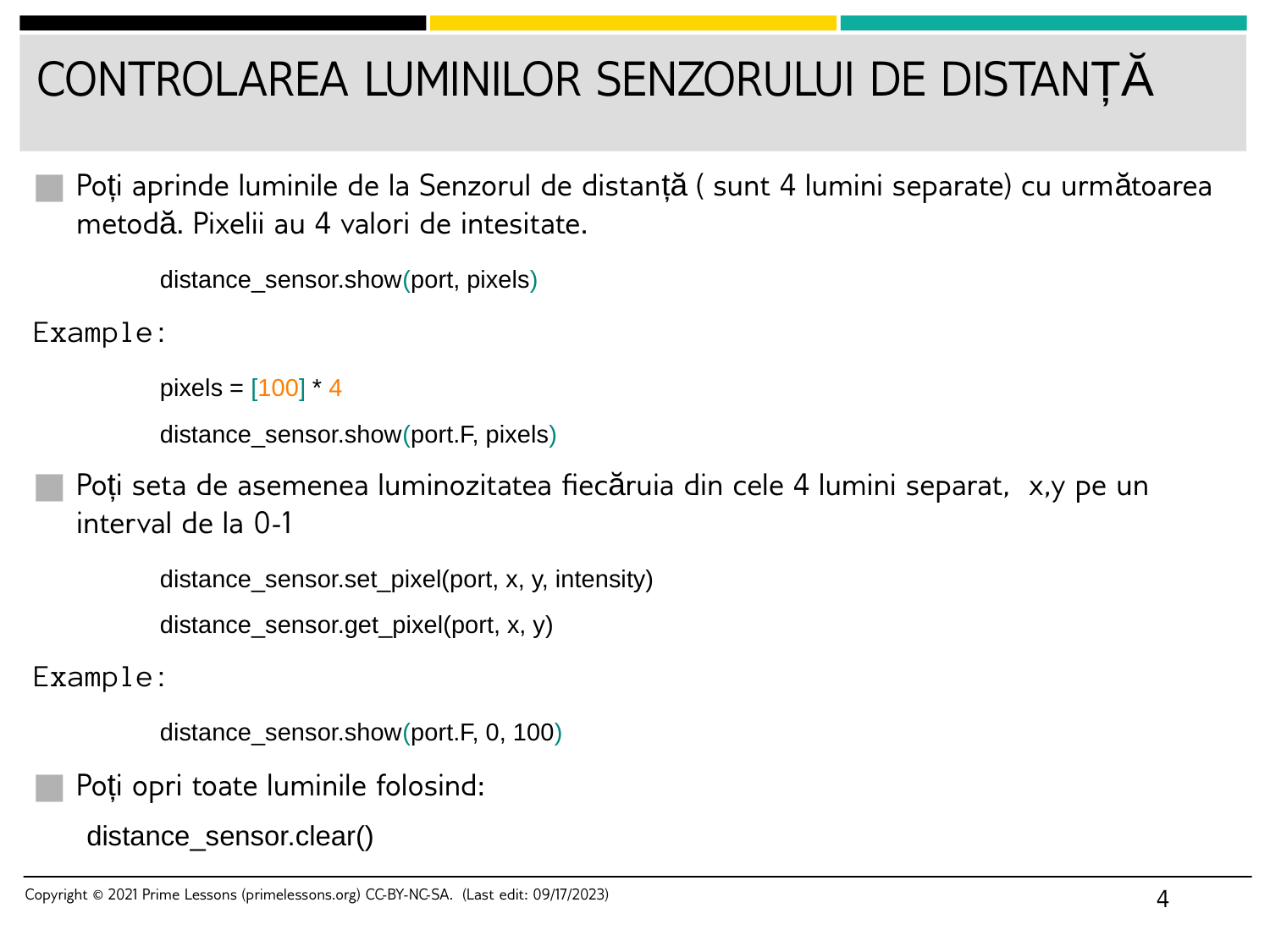

# CONTROLAREA LUMINILOR SENZORULUI DE DISTANȚĂ
Poți aprinde luminile de la Senzorul de distanță ( sunt 4 lumini separate) cu următoarea metodă. Pixelii au 4 valori de intesitate.
		distance_sensor.show(port, pixels)
Example:
		pixels = [100] * 4
		distance_sensor.show(port.F, pixels)
Poți seta de asemenea luminozitatea fiecăruia din cele 4 lumini separat,  x,y pe un interval de la 0-1
	distance_sensor.set_pixel(port, x, y, intensity)
    	distance_sensor.get_pixel(port, x, y)
Example:
	distance_sensor.show(port.F, 0, 100)
Poți opri toate luminile folosind:
 distance_sensor.clear()
4
Copyright © 2021 Prime Lessons (primelessons.org) CC-BY-NC-SA.  (Last edit: 09/17/2023)